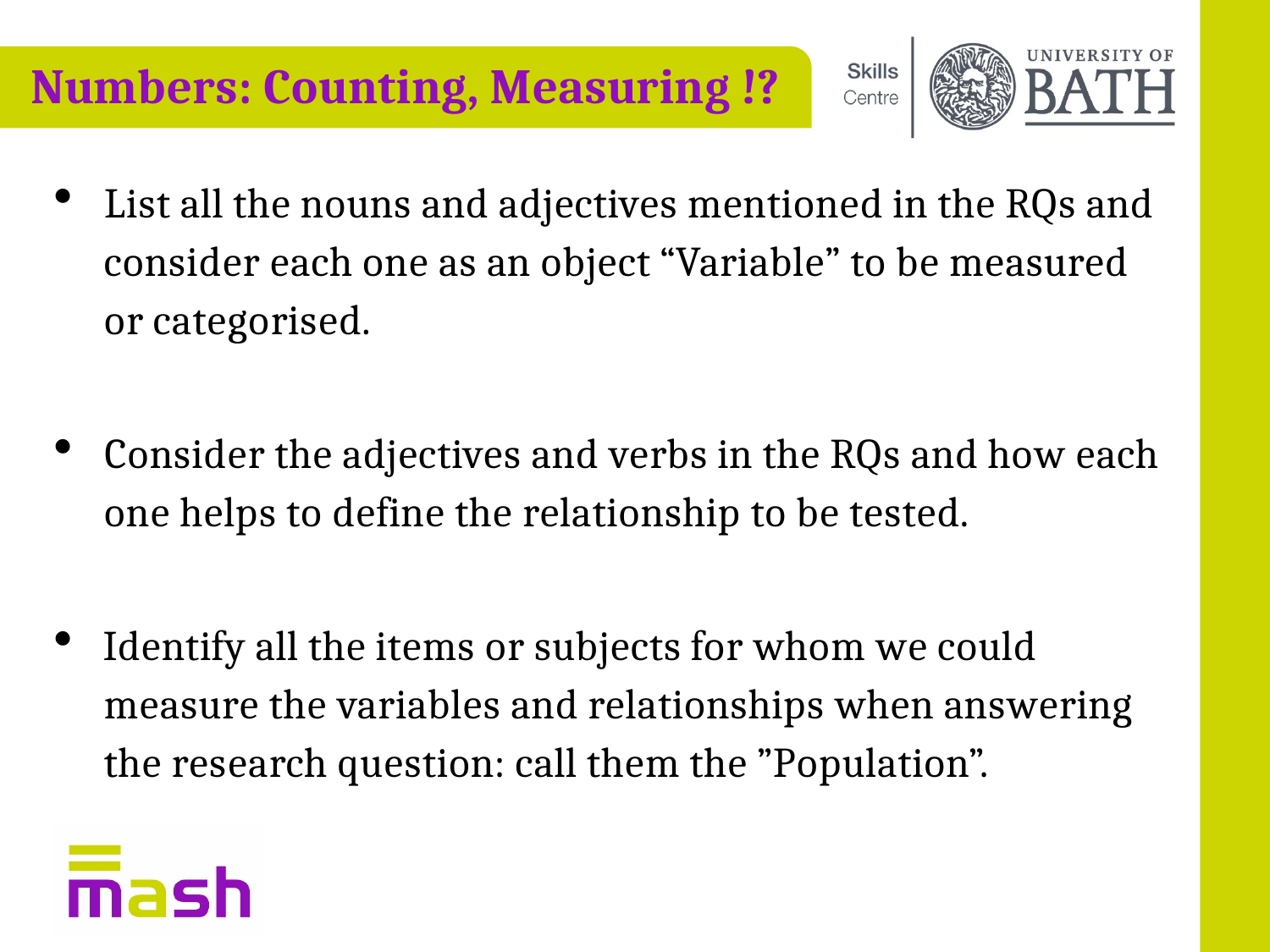

# Numbers: Counting, Measuring !?
List all the nouns and adjectives mentioned in the RQs and consider each one as an object “Variable” to be measured or categorised.

Consider the adjectives and verbs in the RQs and how each one helps to define the relationship to be tested.

Identify all the items or subjects for whom we could measure the variables and relationships when answering the research question: call them the ”Population”.